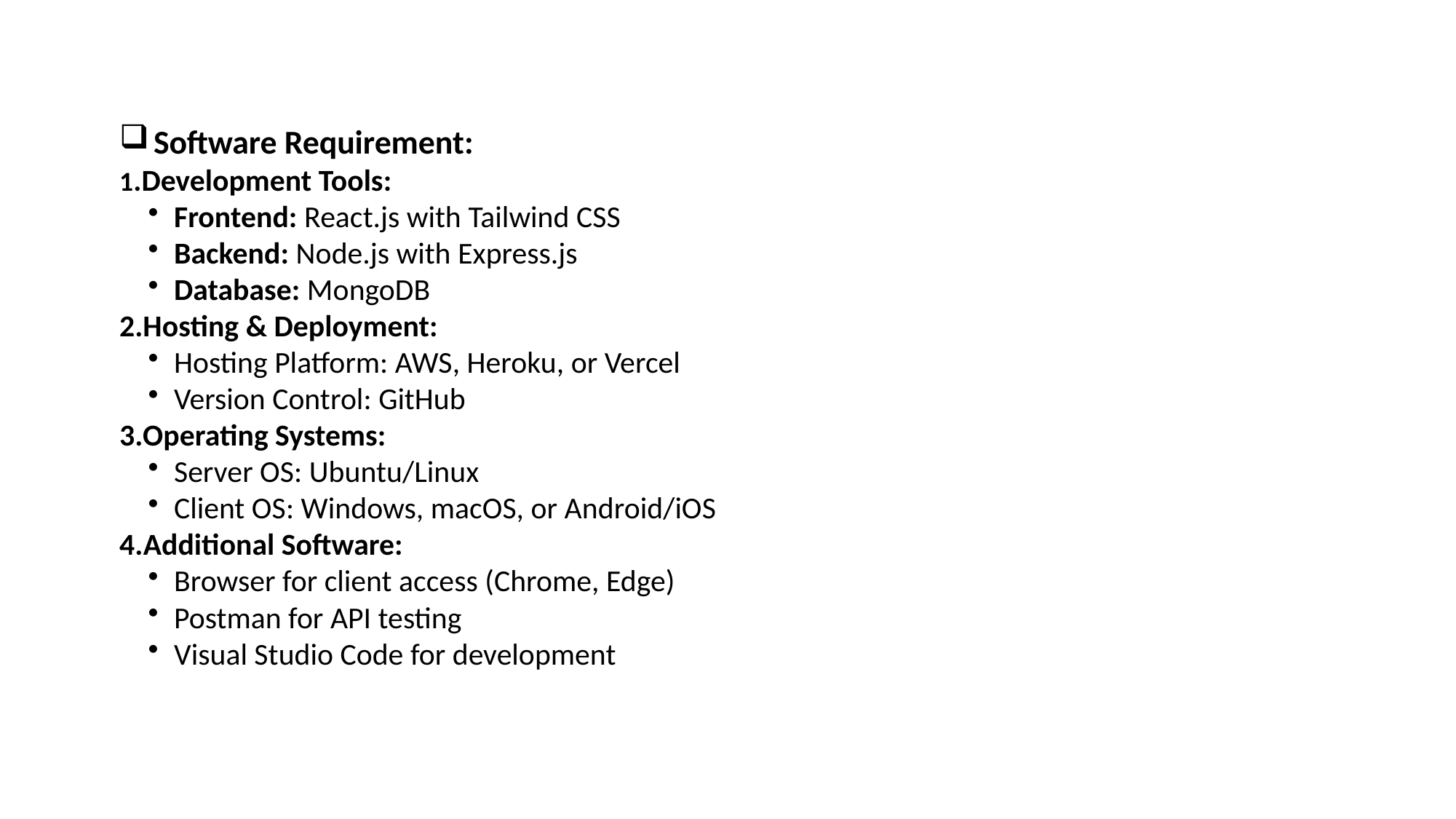

Software Requirement:
1.Development Tools:
Frontend: React.js with Tailwind CSS
Backend: Node.js with Express.js
Database: MongoDB
2.Hosting & Deployment:
Hosting Platform: AWS, Heroku, or Vercel
Version Control: GitHub
3.Operating Systems:
Server OS: Ubuntu/Linux
Client OS: Windows, macOS, or Android/iOS
4.Additional Software:
Browser for client access (Chrome, Edge)
Postman for API testing
Visual Studio Code for development